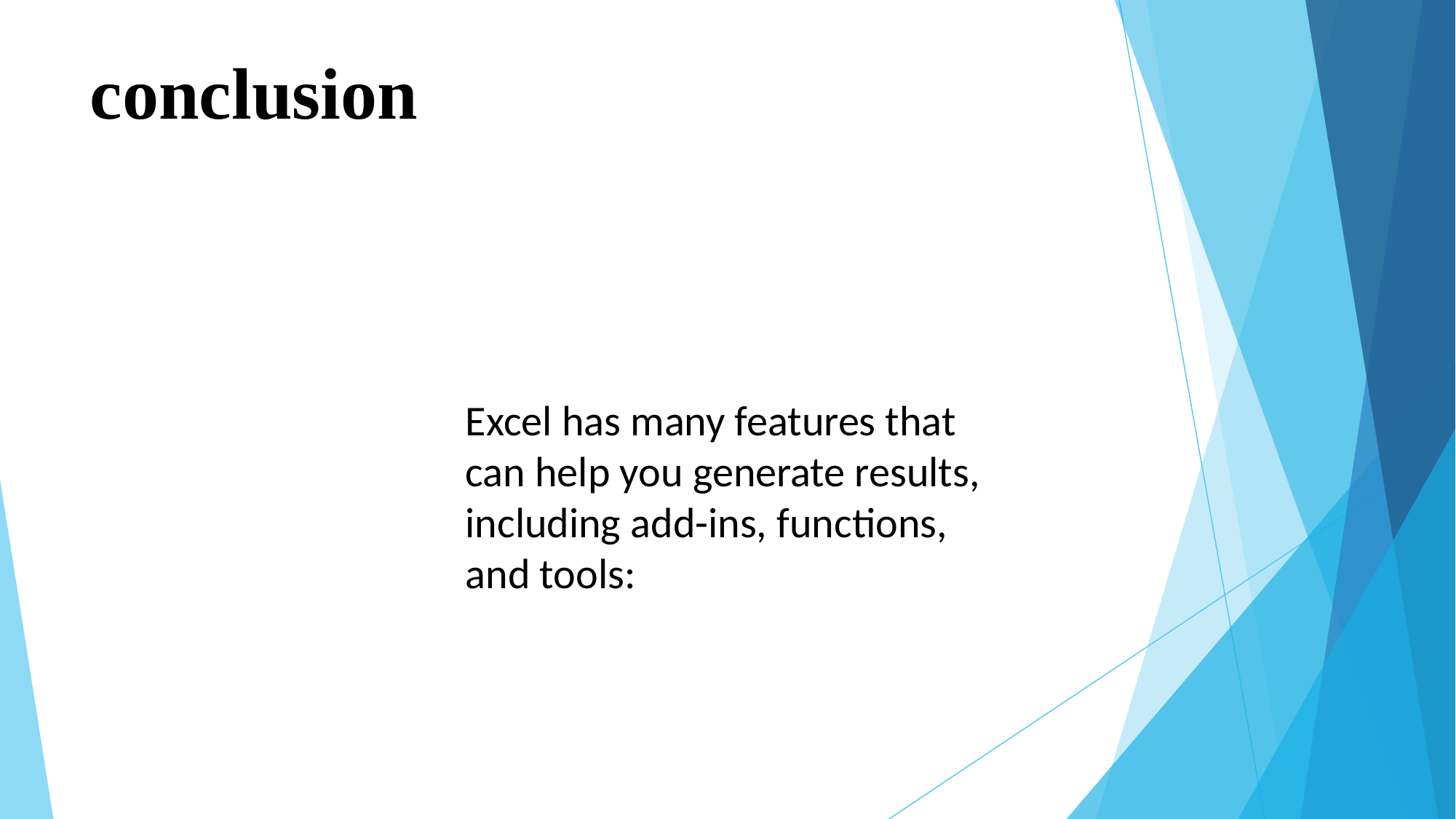

# conclusion
Excel has many features that can help you generate results, including add-ins, functions, and tools: